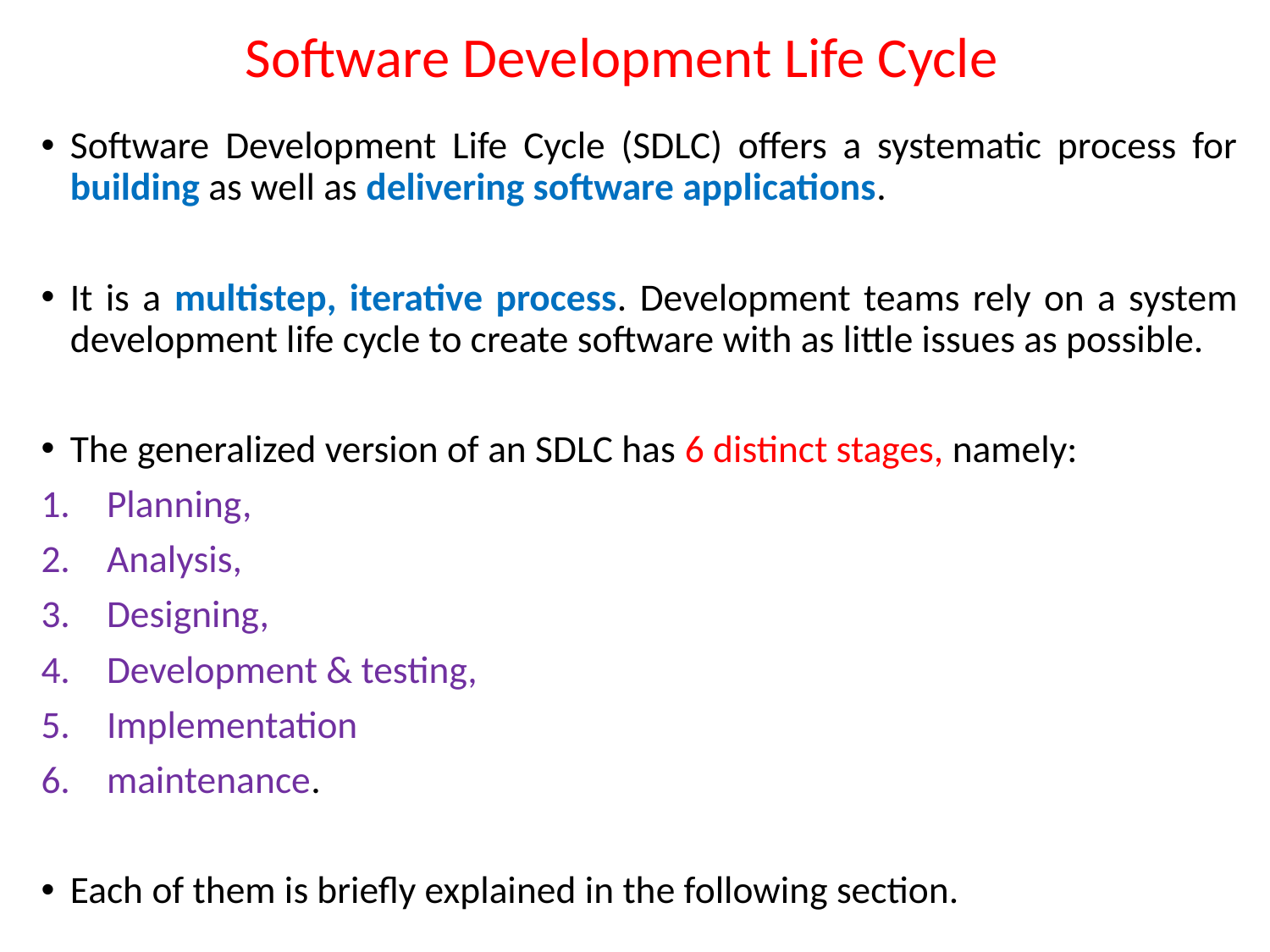

# Software Development Life Cycle
Software Development Life Cycle (SDLC) offers a systematic process for building as well as delivering software applications.

It is a multistep, iterative process. Development teams rely on a system development life cycle to create software with as little issues as possible.

The generalized version of an SDLC has 6 distinct stages, namely:
Planning,
Analysis,
Designing,
Development & testing,
Implementation
maintenance.

Each of them is briefly explained in the following section.